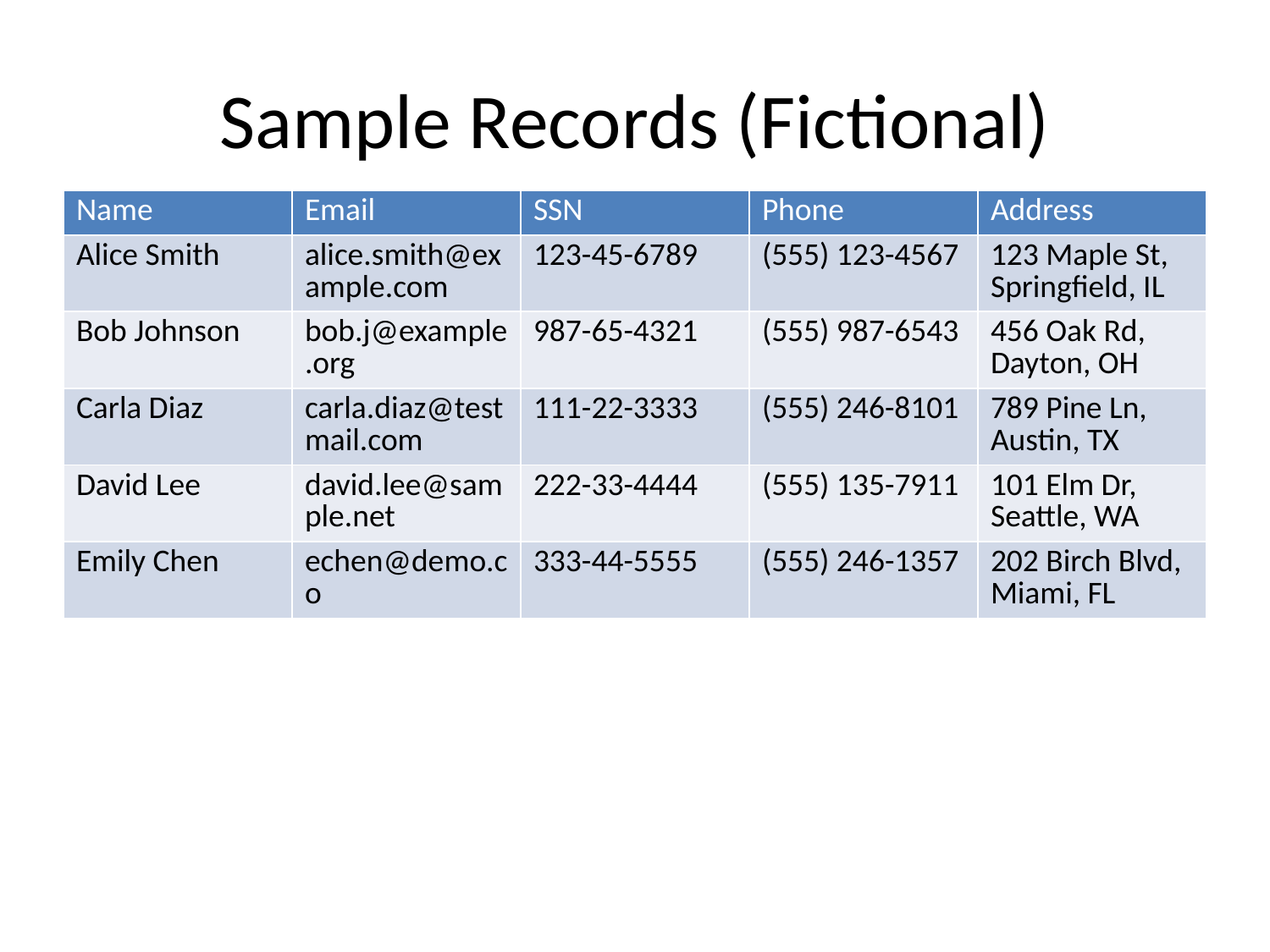

# Sample Records (Fictional)
| Name | Email | SSN | Phone | Address |
| --- | --- | --- | --- | --- |
| Alice Smith | alice.smith@example.com | 123-45-6789 | (555) 123-4567 | 123 Maple St, Springfield, IL |
| Bob Johnson | bob.j@example.org | 987-65-4321 | (555) 987-6543 | 456 Oak Rd, Dayton, OH |
| Carla Diaz | carla.diaz@testmail.com | 111-22-3333 | (555) 246-8101 | 789 Pine Ln, Austin, TX |
| David Lee | david.lee@sample.net | 222-33-4444 | (555) 135-7911 | 101 Elm Dr, Seattle, WA |
| Emily Chen | echen@demo.co | 333-44-5555 | (555) 246-1357 | 202 Birch Blvd, Miami, FL |